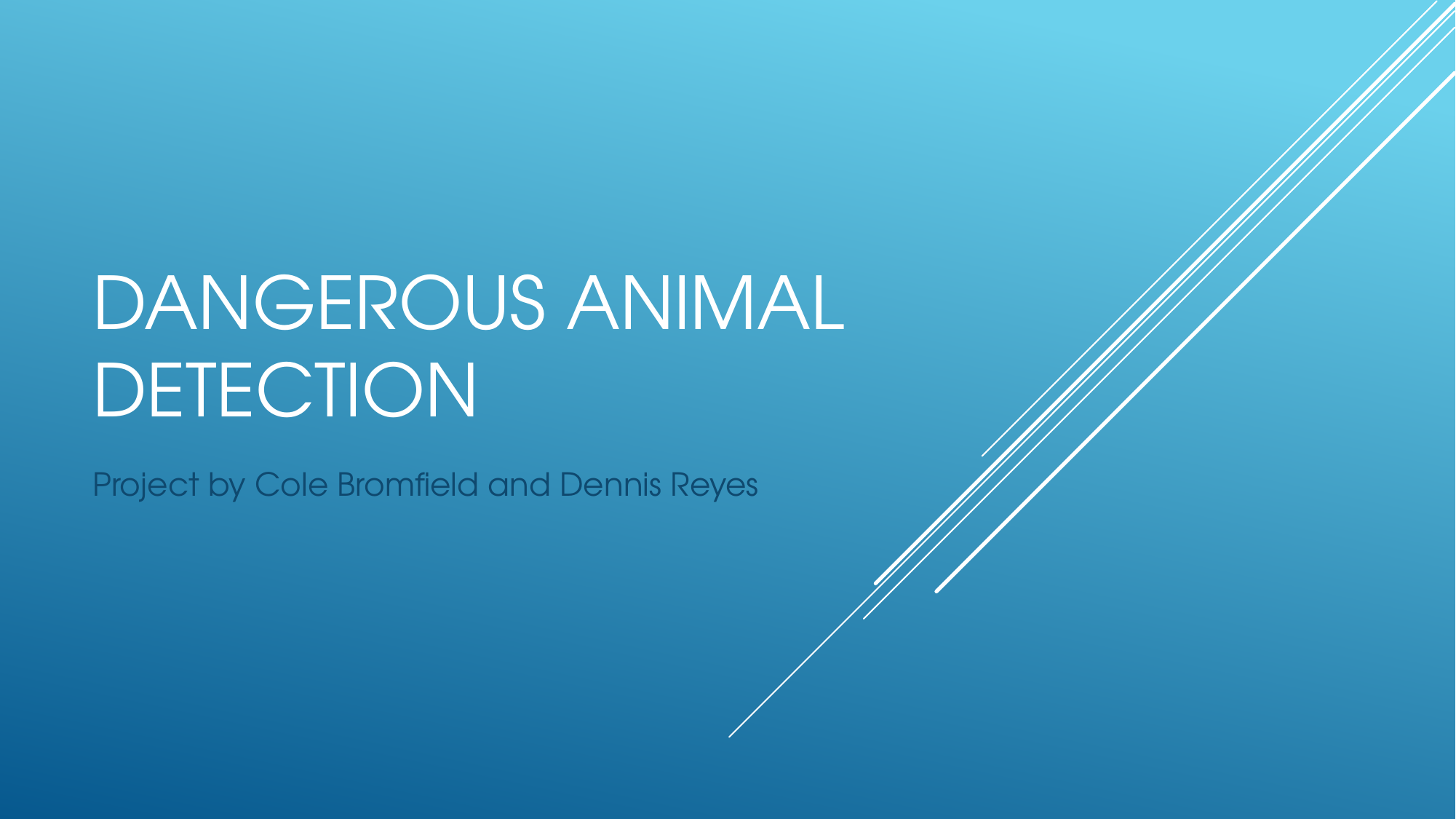

# Dangerous Animal Detection
Project by Cole Bromfield and Dennis Reyes